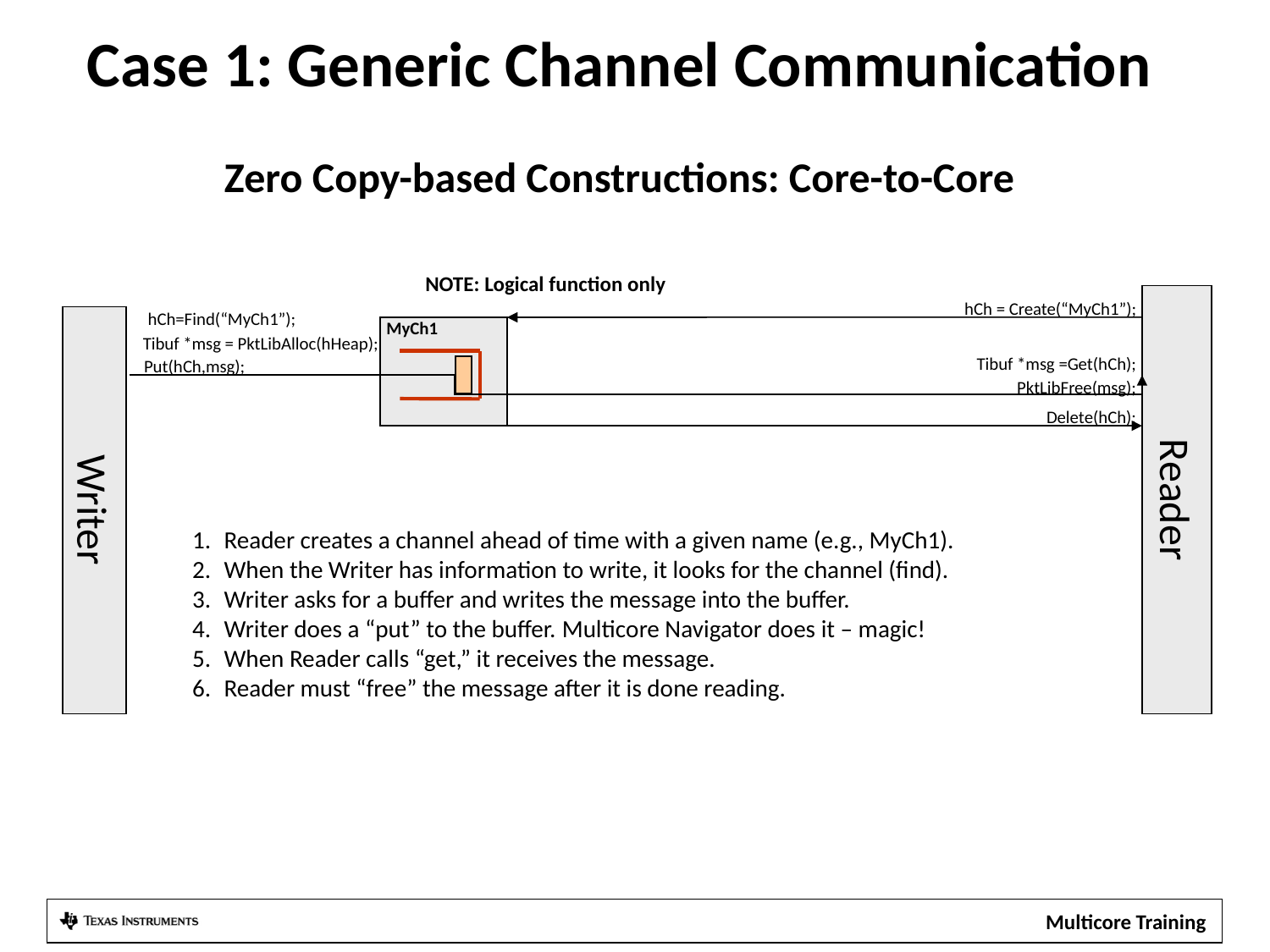

# Case 1: Generic Channel Communication Zero Copy-based Constructions: Core-to-Core
NOTE: Logical function only
Reader
hCh = Create(“MyCh1”);
hCh=Find(“MyCh1”);
Writer
MyCh1
Tibuf *msg = PktLibAlloc(hHeap);
Tibuf *msg =Get(hCh);
Put(hCh,msg);

PktLibFree(msg);
Delete(hCh);
Reader creates a channel ahead of time with a given name (e.g., MyCh1).
When the Writer has information to write, it looks for the channel (find).
Writer asks for a buffer and writes the message into the buffer.
Writer does a “put” to the buffer. Multicore Navigator does it – magic!
When Reader calls “get,” it receives the message.
Reader must “free” the message after it is done reading.